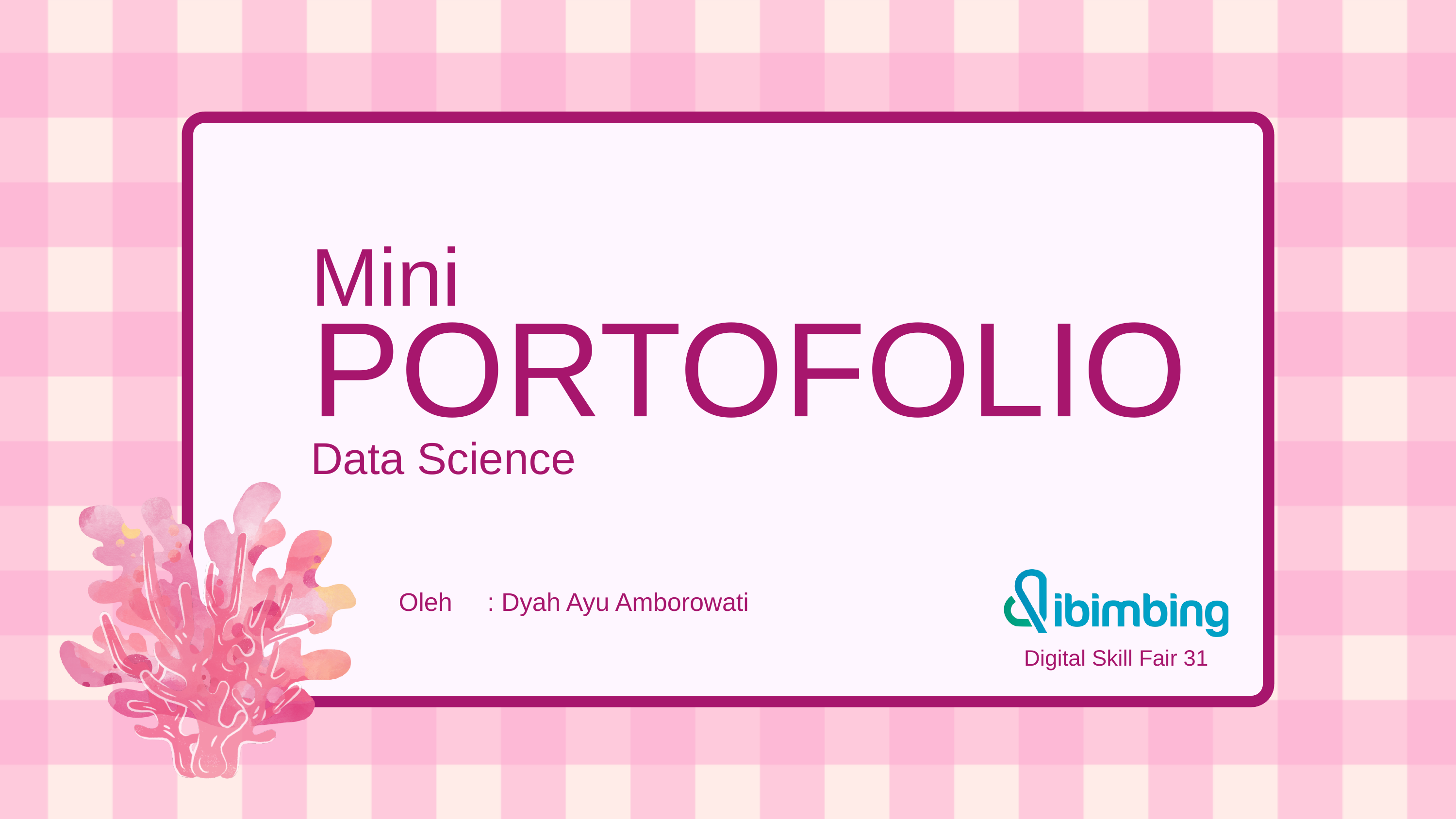

Mini
PORTOFOLIO
Data Science

Oleh     : Dyah Ayu Amborowati
Digital Skill Fair 31